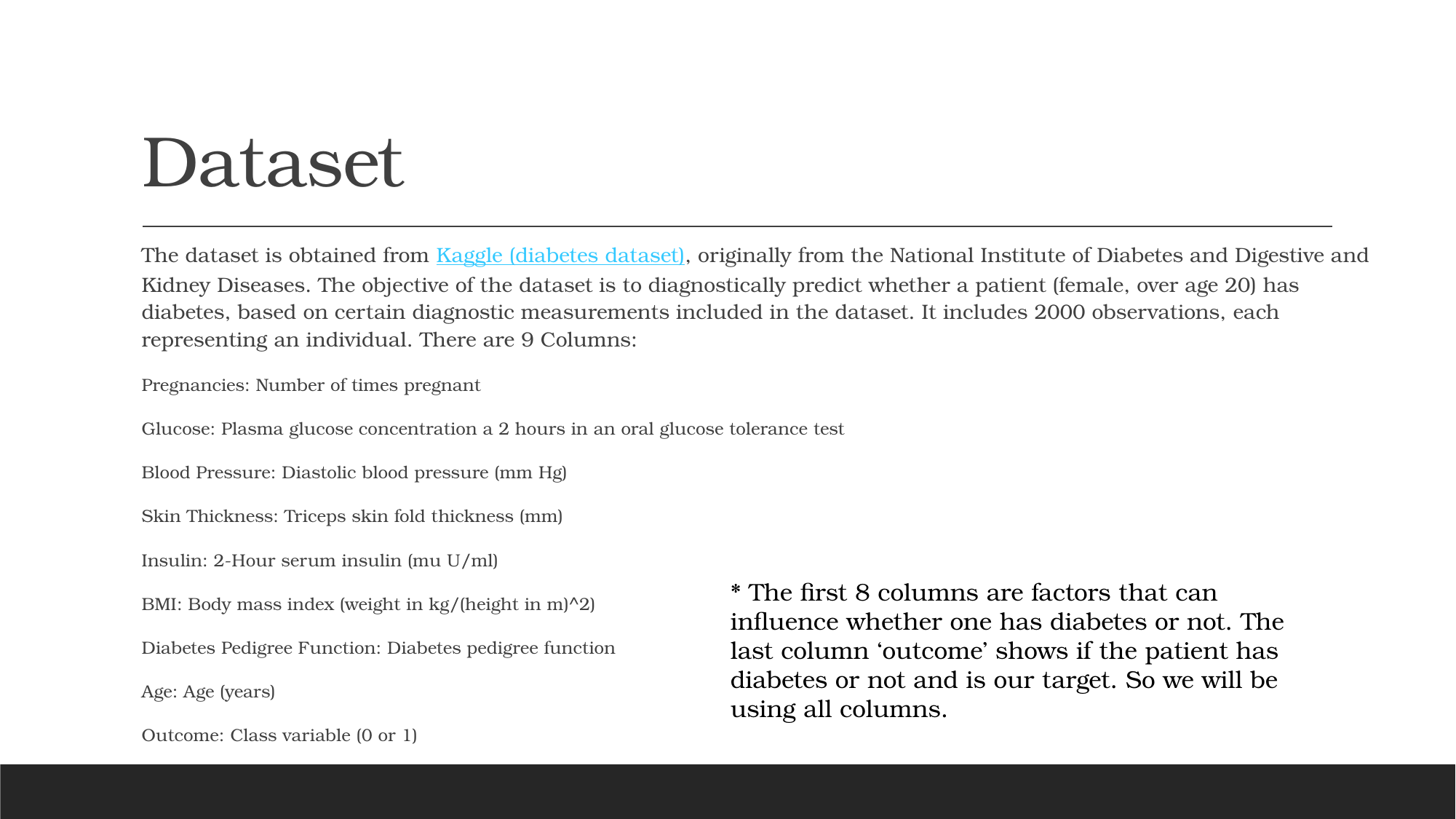

# Dataset
The dataset is obtained from Kaggle (diabetes dataset), originally from the National Institute of Diabetes and Digestive and Kidney Diseases. The objective of the dataset is to diagnostically predict whether a patient (female, over age 20) has diabetes, based on certain diagnostic measurements included in the dataset. It includes 2000 observations, each representing an individual. There are 9 Columns:
Pregnancies: Number of times pregnant
Glucose: Plasma glucose concentration a 2 hours in an oral glucose tolerance test
Blood Pressure: Diastolic blood pressure (mm Hg)
Skin Thickness: Triceps skin fold thickness (mm)
Insulin: 2-Hour serum insulin (mu U/ml)
BMI: Body mass index (weight in kg/(height in m)^2)
Diabetes Pedigree Function: Diabetes pedigree function
Age: Age (years)
Outcome: Class variable (0 or 1)
* The first 8 columns are factors that can influence whether one has diabetes or not. The last column ‘outcome’ shows if the patient has diabetes or not and is our target. So we will be using all columns.